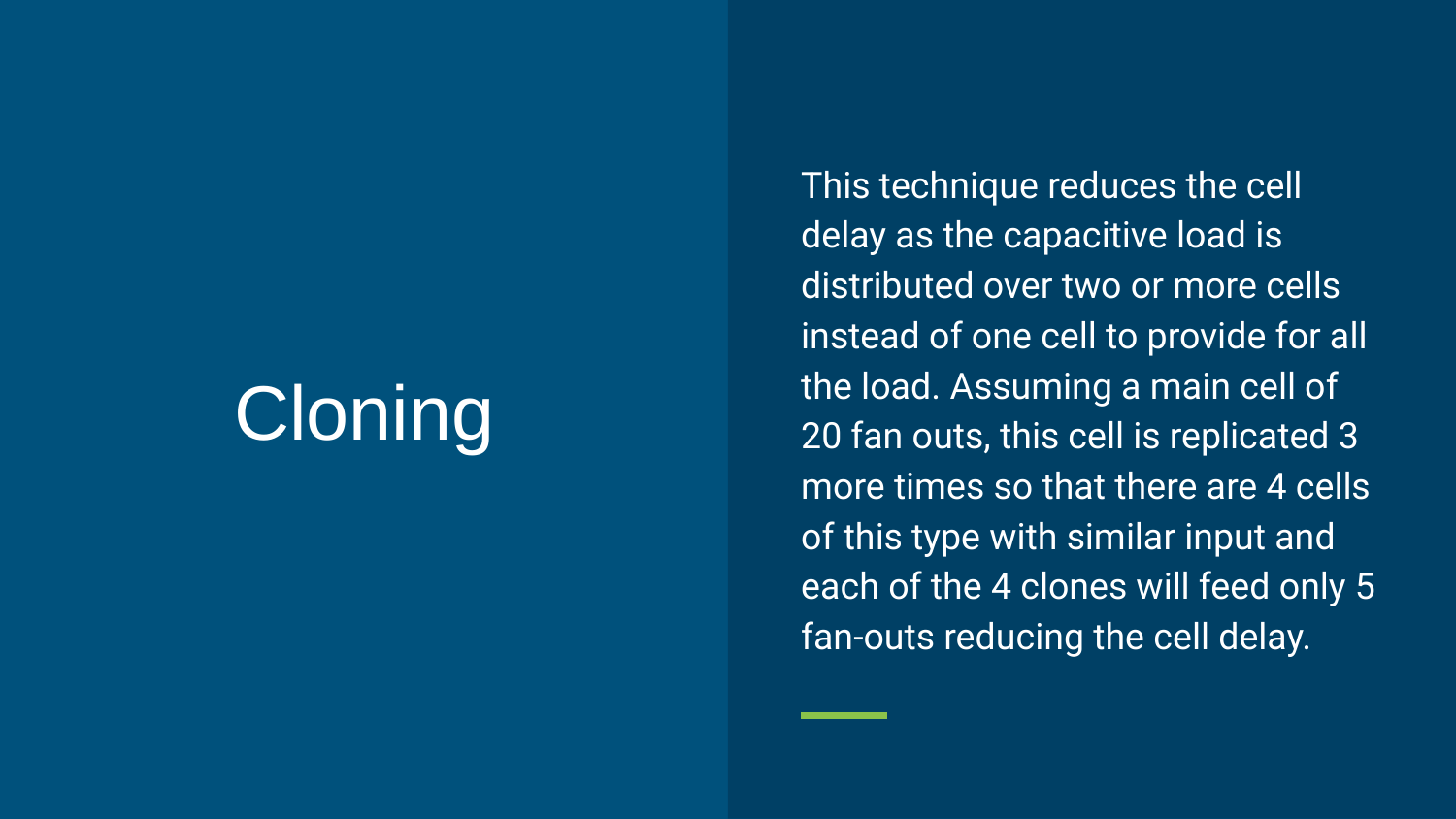

This technique reduces the cell delay as the capacitive load is distributed over two or more cells instead of one cell to provide for all the load. Assuming a main cell of 20 fan outs, this cell is replicated 3 more times so that there are 4 cells of this type with similar input and each of the 4 clones will feed only 5 fan-outs reducing the cell delay.

# Cloning